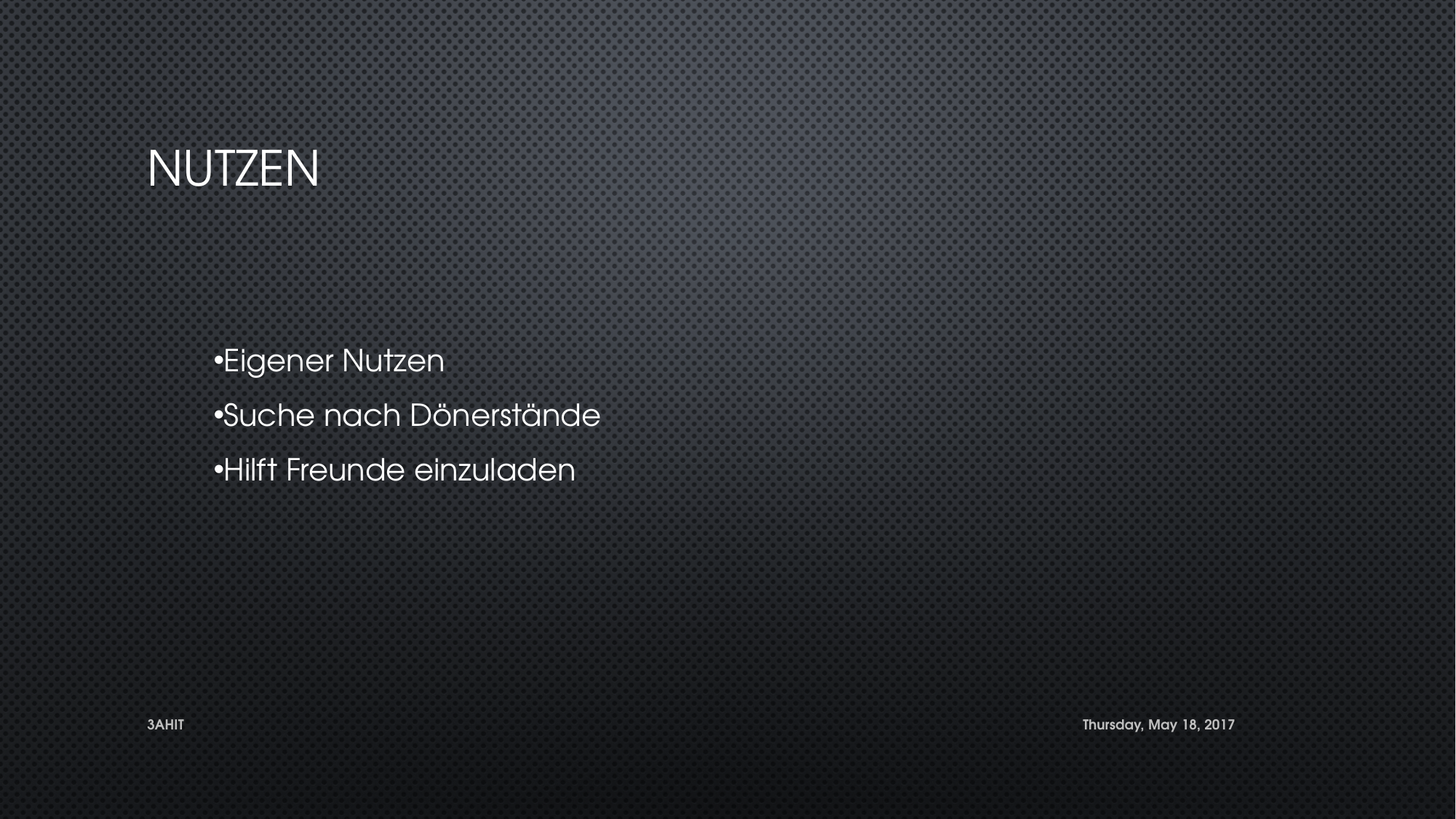

# Nutzen
Eigener Nutzen
Suche nach Dönerstände
Hilft Freunde einzuladen
3AHIT
Thursday, May 18, 2017